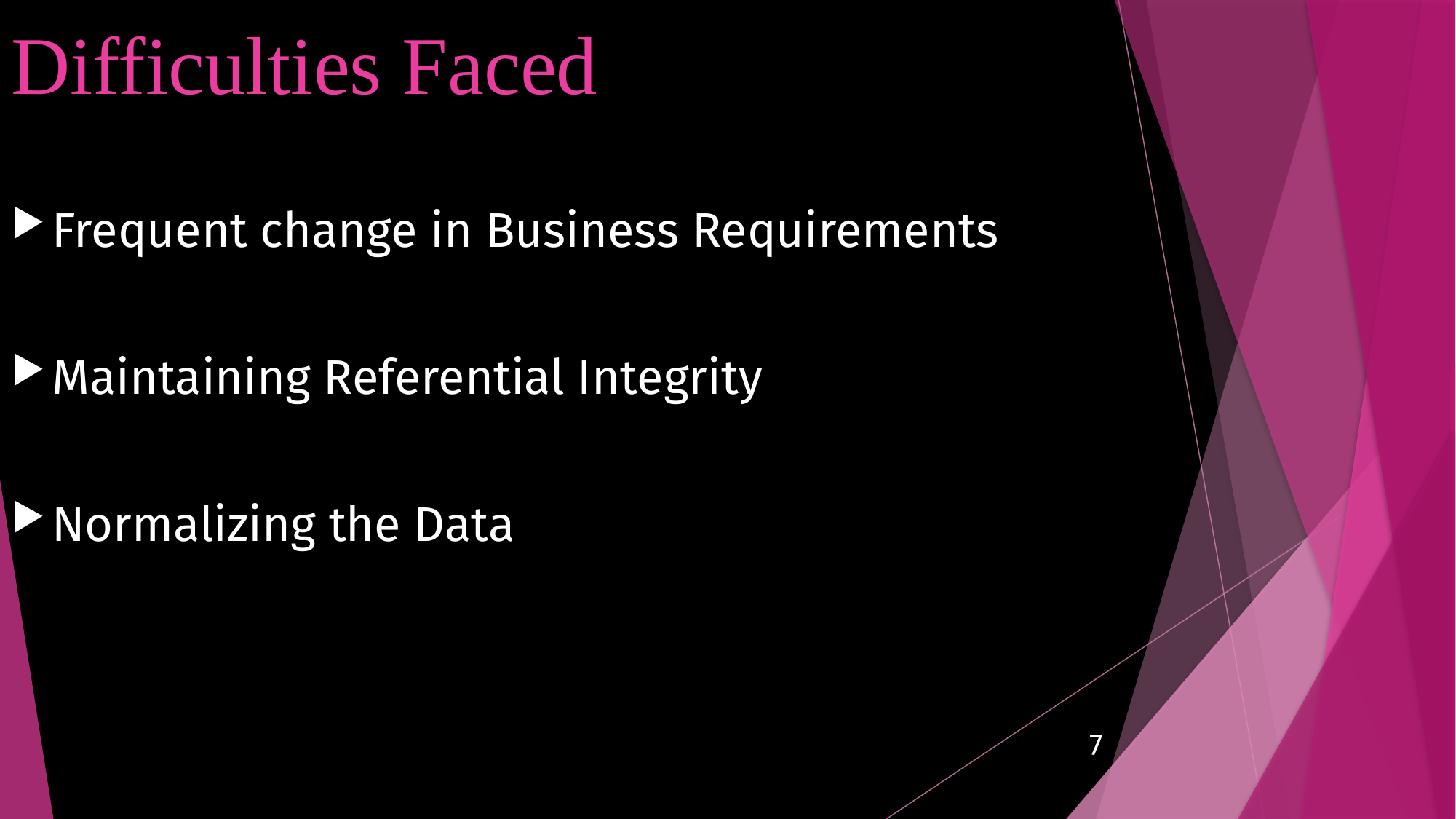

# Difficulties Faced
Frequent change in Business Requirements

Maintaining Referential Integrity

Normalizing the Data

7